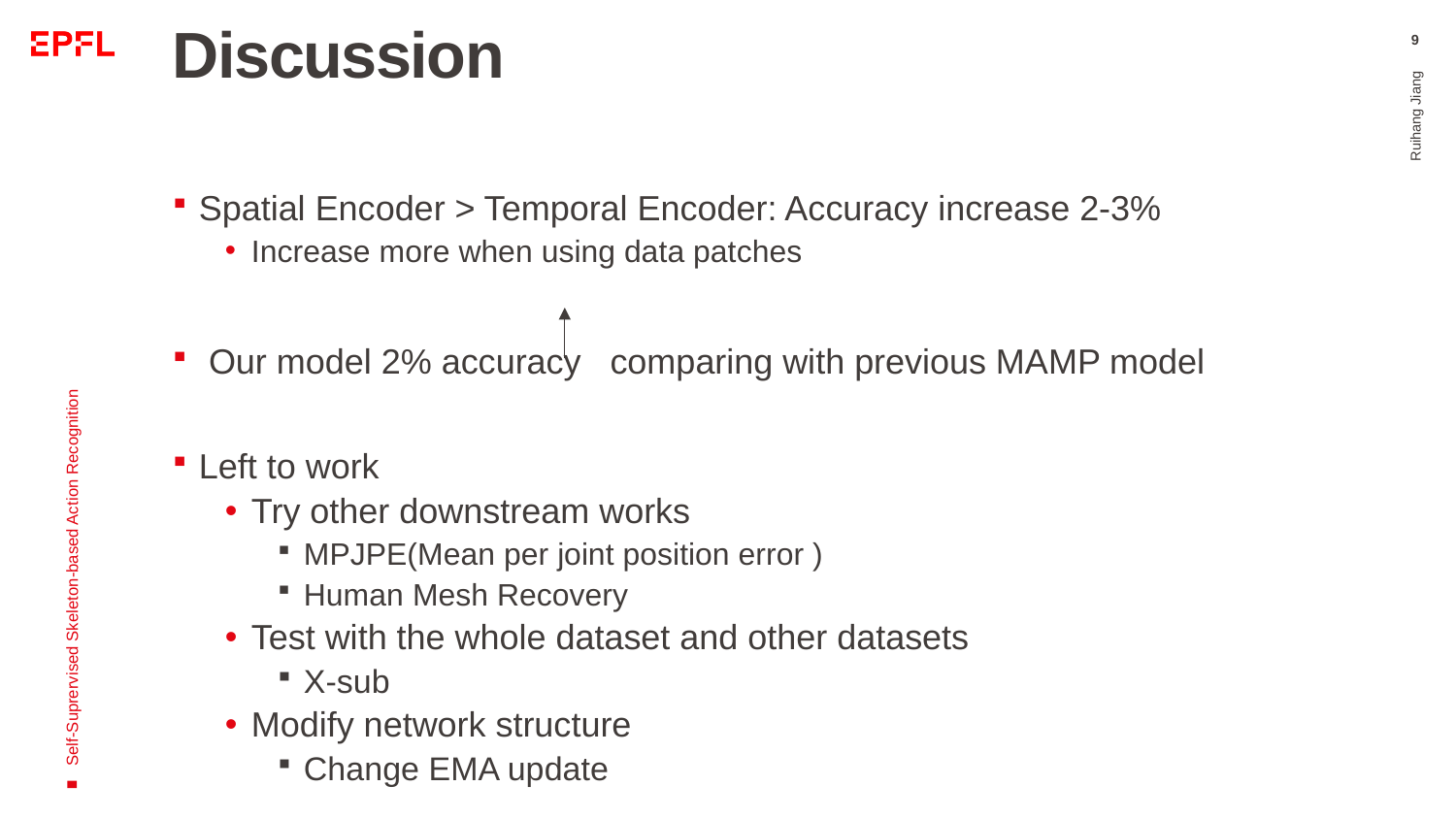

# Discussion
9
Spatial Encoder > Temporal Encoder: Accuracy increase 2-3%
Increase more when using data patches

 Our model 2% accuracy   comparing with previous MAMP model

Left to work
Try other downstream works
MPJPE(Mean per joint position error )
Human Mesh Recovery
Test with the whole dataset and other datasets
X-sub
Modify network structure
Change EMA update

Ruihang Jiang
Self-Suprervised Skeleton-based Action Recognition